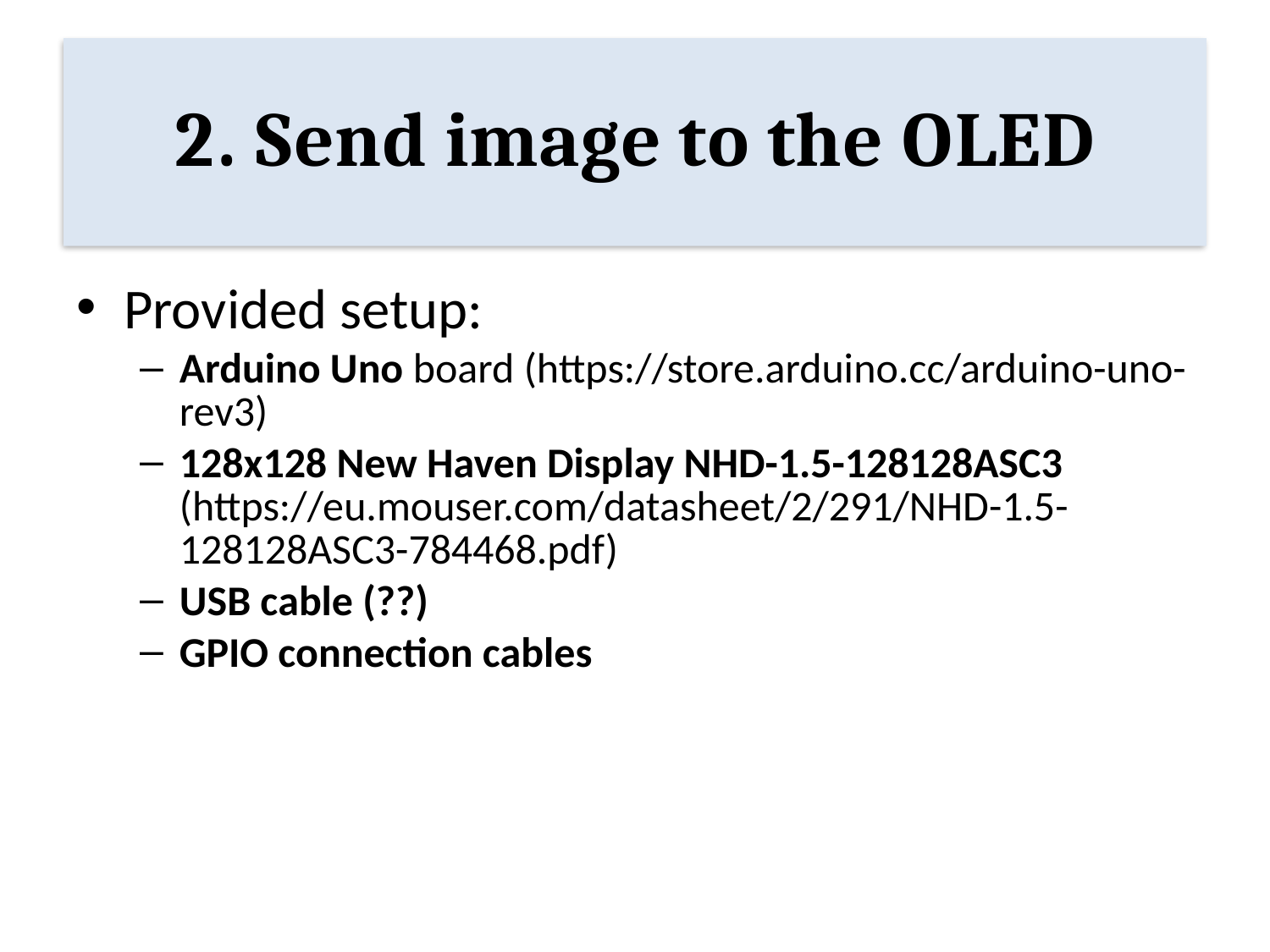

# 2. Send image to the OLED
Provided setup:
Arduino Uno board (https://store.arduino.cc/arduino-uno-rev3)
128x128 New Haven Display NHD-1.5-128128ASC3 (https://eu.mouser.com/datasheet/2/291/NHD-1.5-128128ASC3-784468.pdf)
USB cable (??)
GPIO connection cables